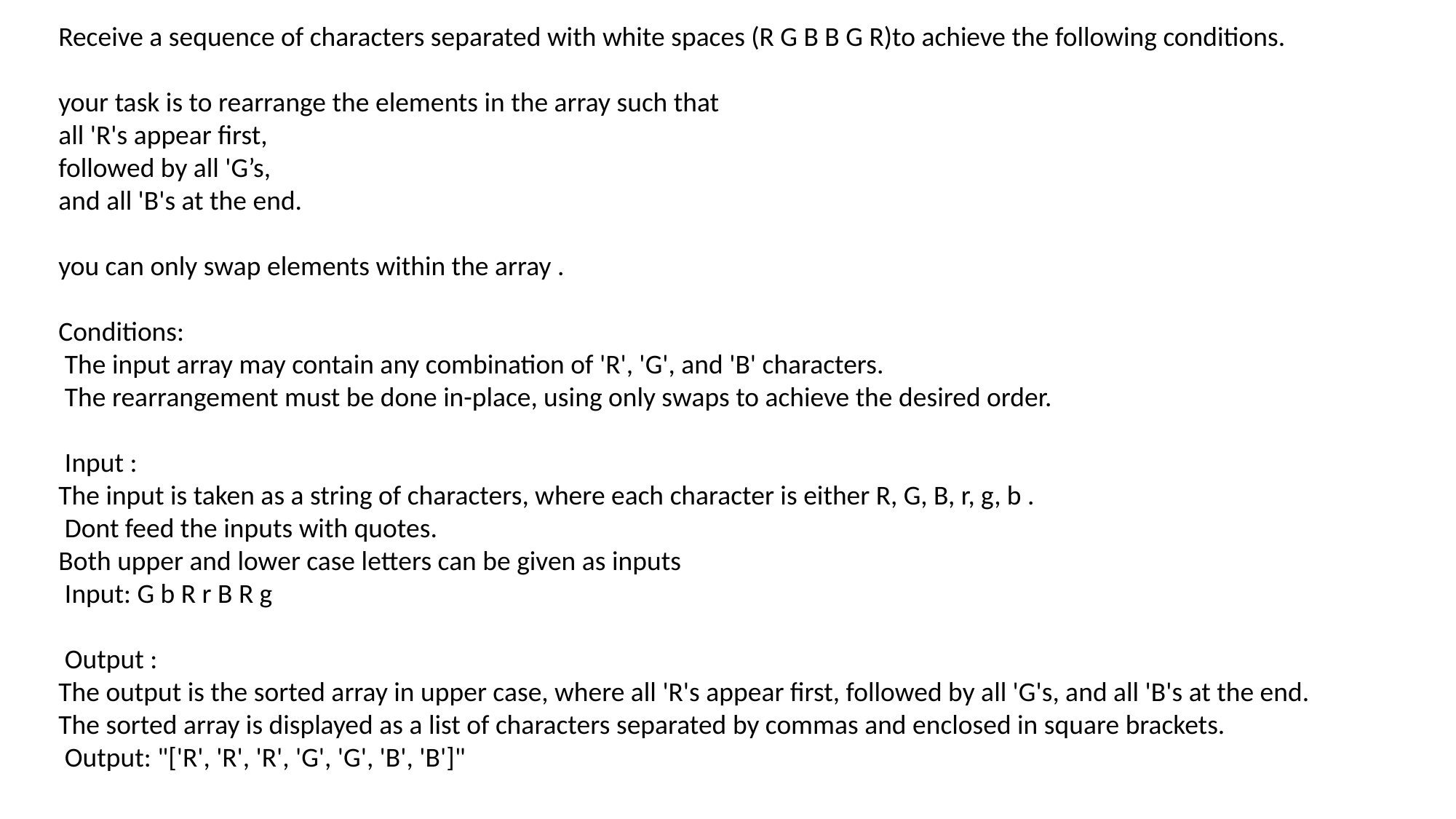

Receive a sequence of characters separated with white spaces (R G B B G R)to achieve the following conditions.

your task is to rearrange the elements in the array such that
all 'R's appear first,
followed by all 'G’s,
and all 'B's at the end.

you can only swap elements within the array .

Conditions:
 The input array may contain any combination of 'R', 'G', and 'B' characters.
 The rearrangement must be done in-place, using only swaps to achieve the desired order.

 Input :
The input is taken as a string of characters, where each character is either R, G, B, r, g, b .
 Dont feed the inputs with quotes.
Both upper and lower case letters can be given as inputs
 Input: G b R r B R g

 Output :
The output is the sorted array in upper case, where all 'R's appear first, followed by all 'G's, and all 'B's at the end. The sorted array is displayed as a list of characters separated by commas and enclosed in square brackets.
 Output: "['R', 'R', 'R', 'G', 'G', 'B', 'B']"